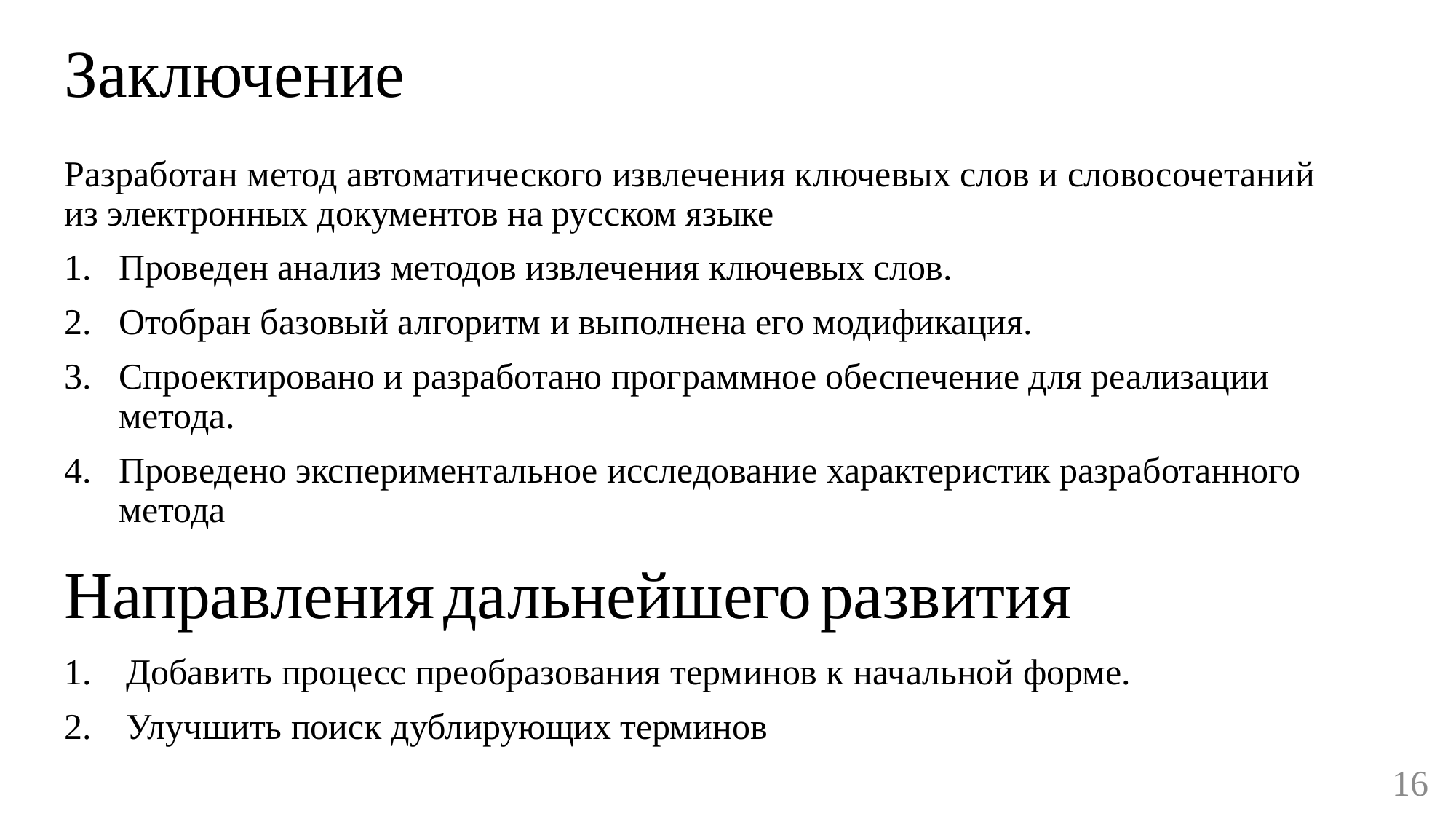

# Заключение
Разработан метод автоматического извлечения ключевых слов и словосочетаний из электронных документов на русском языке
Проведен анализ методов извлечения ключевых слов.
Отобран базовый алгоритм и выполнена его модификация.
Спроектировано и разработано программное обеспечение для реализации метода.
Проведено экспериментальное исследование характеристик разработанного метода

Направления дальнейшего развития
Добавить процесс преобразования терминов к начальной форме.
Улучшить поиск дублирующих терминов
16